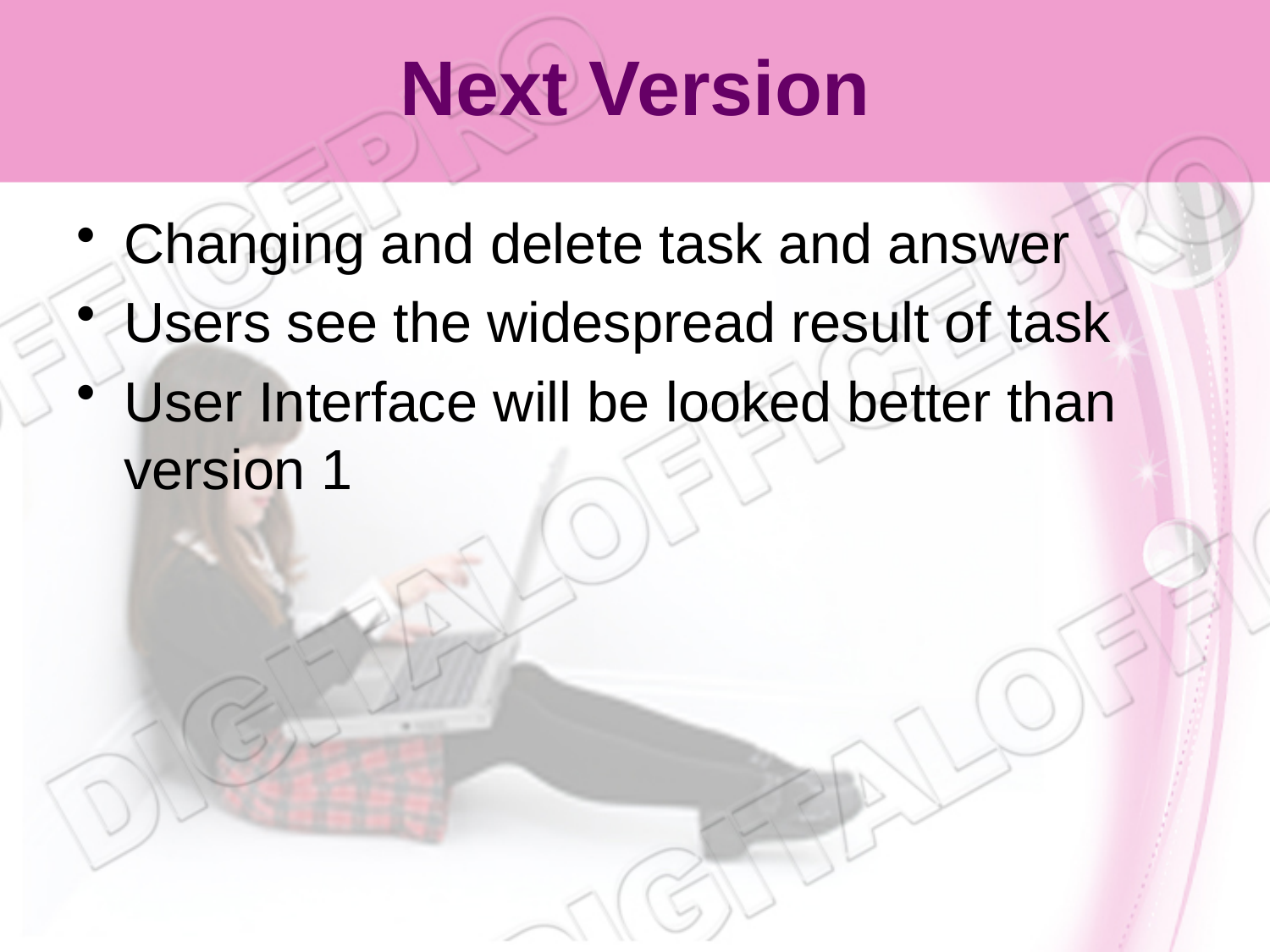

# Next Version
Changing and delete task and answer
Users see the widespread result of task
User Interface will be looked better than version 1